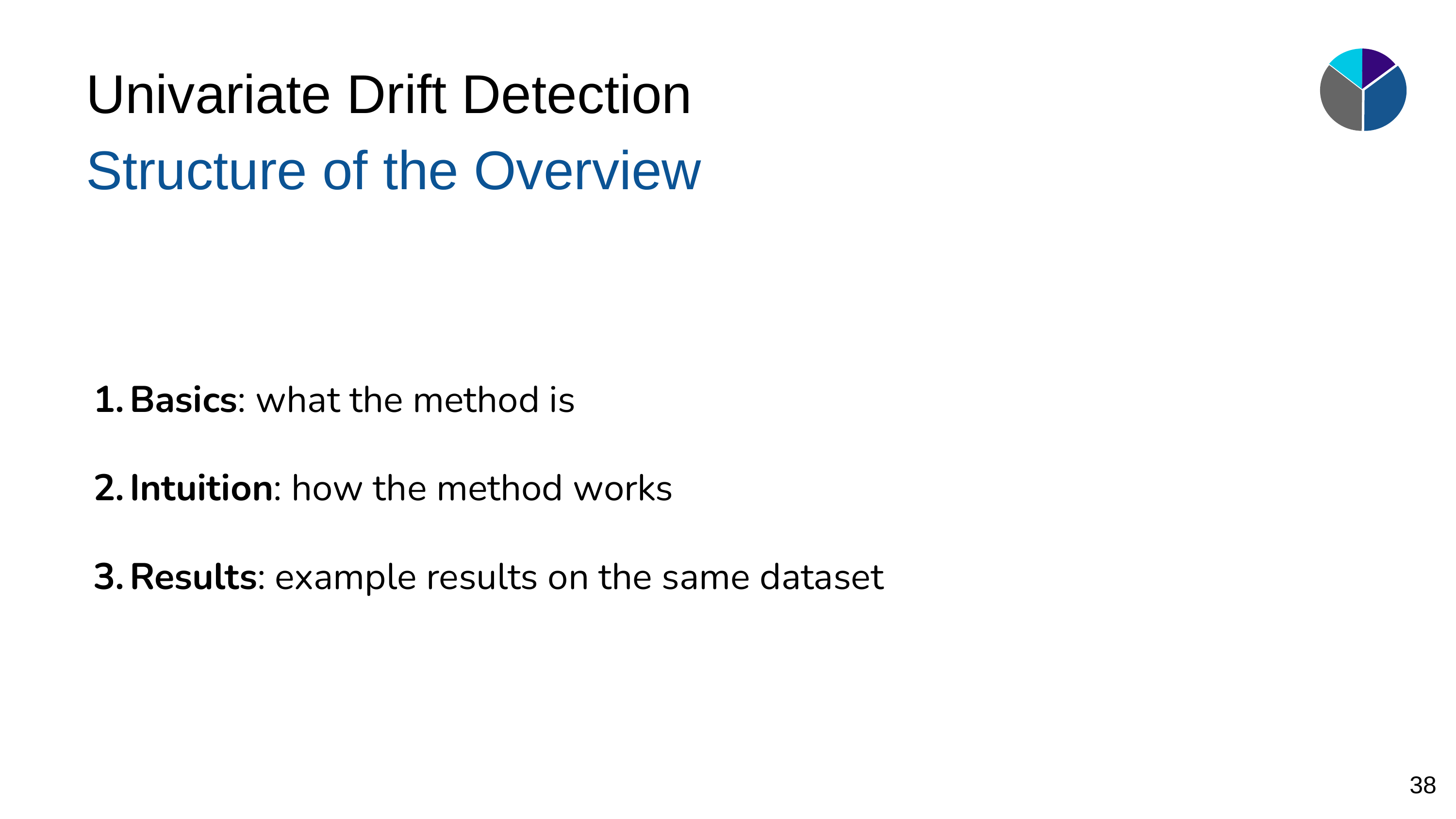

Univariate Drift Detection
Structure of the Overview

Basics: what the method is
Intuition: how the method works
Results: example results on the same dataset
38